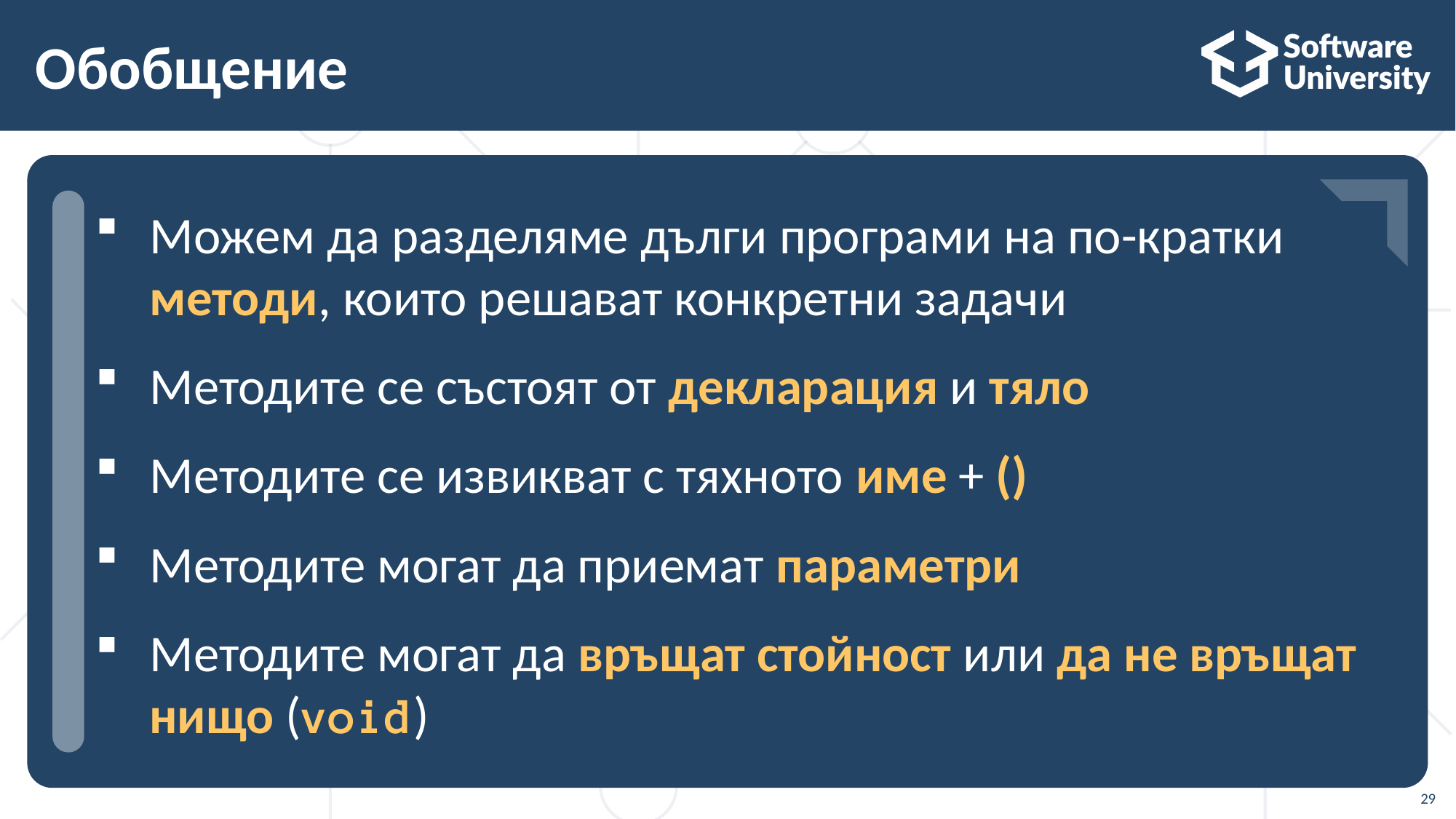

# Обобщение

Можем да разделяме дълги програми на по-кратки методи, които решават конкретни задачи
Методите се състоят от декларация и тяло
Методите се извикват с тяхното име + ()
Методите могат да приемат параметри
Методите могат да връщат стойност или да не връщат нищо (void)

…
…
…

29